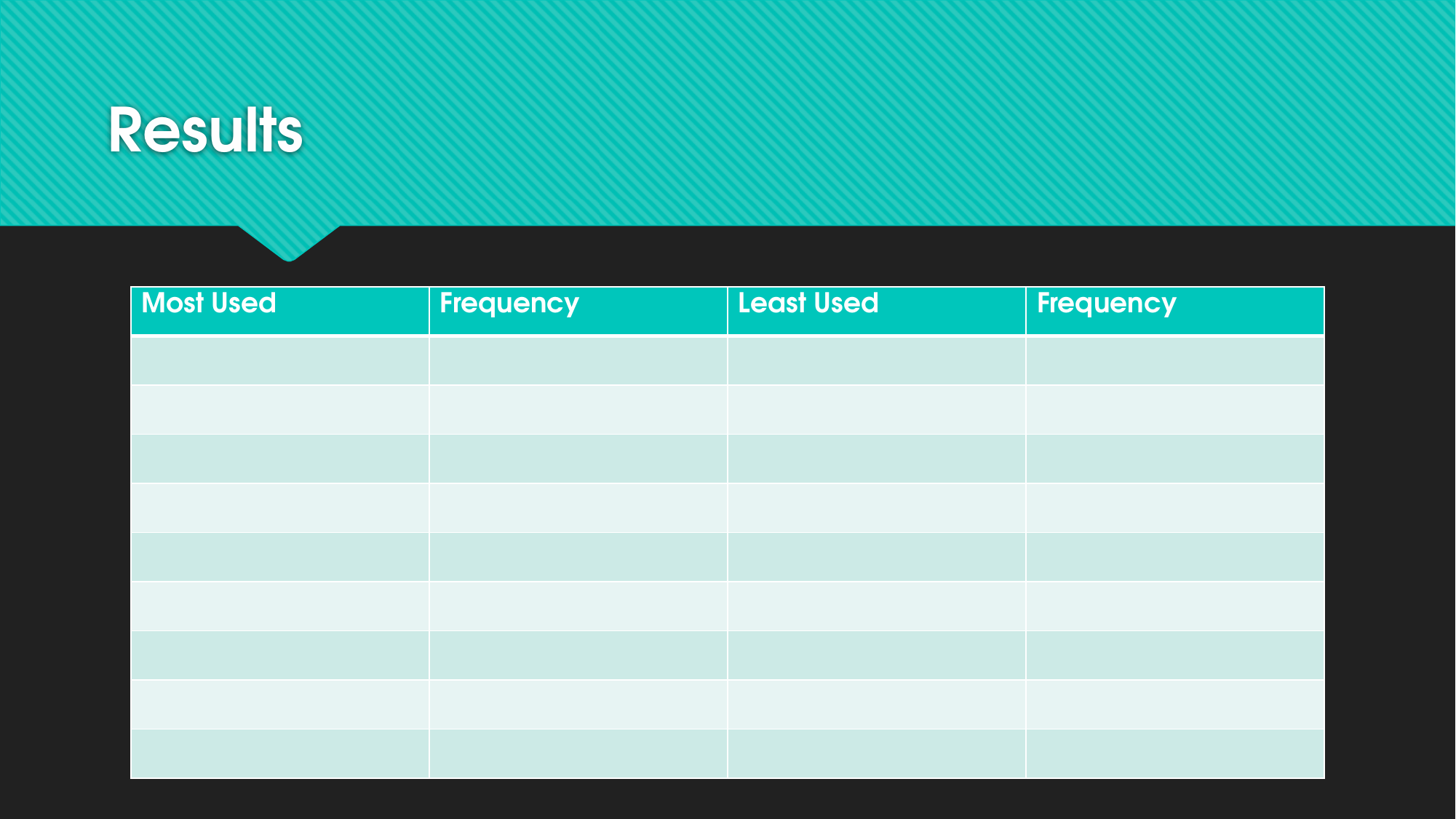

# Results

| Most Used | Frequency | Least Used | Frequency |
| --- | --- | --- | --- |
|  |  |  |  |
|  |  |  |  |
|  |  |  |  |
|  |  |  |  |
|  |  |  |  |
|  |  |  |  |
|  |  |  |  |
|  |  |  |  |
|  |  |  |  |